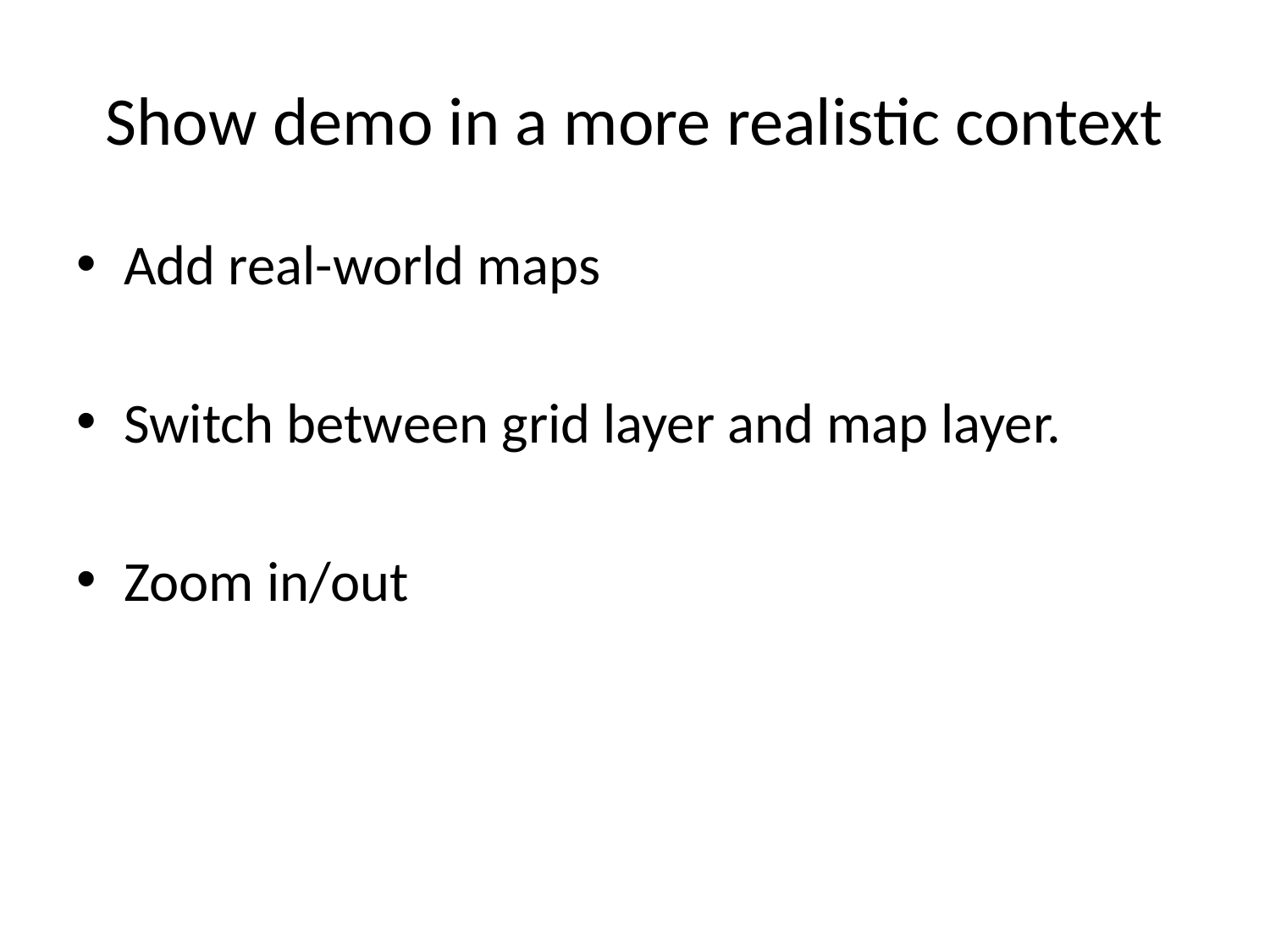

# Show demo in a more realistic context
Add real-world maps

Switch between grid layer and map layer.

Zoom in/out